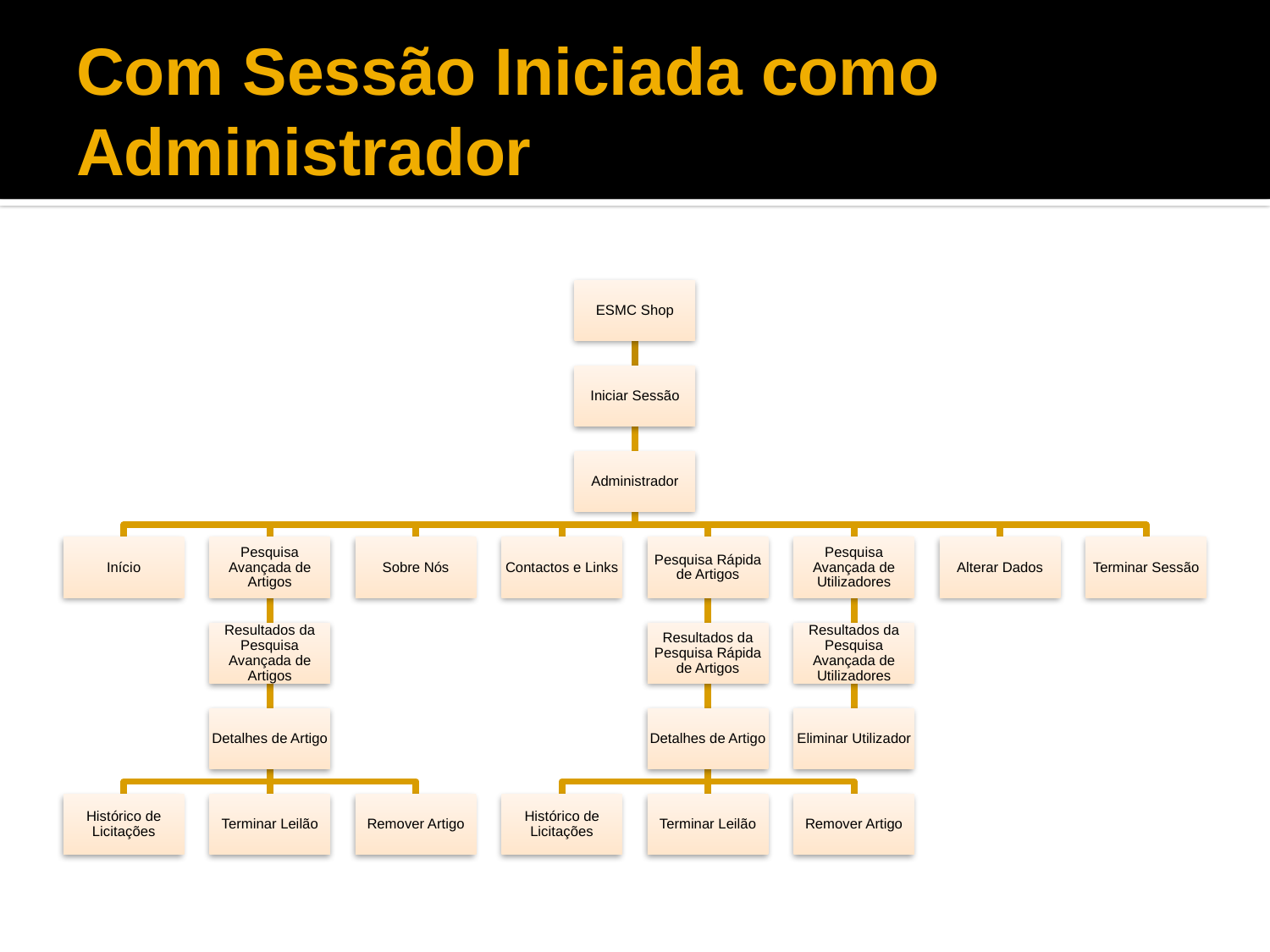

# Com Sessão Iniciada como Administrador
ESMC Shop
Iniciar Sessão
Administrador
Início
Pesquisa Avançada de Artigos
Resultados da Pesquisa Avançada de Artigos
Detalhes de Artigo
Histórico de Licitações
Terminar Leilão
Remover Artigo
Sobre Nós
Contactos e Links
Pesquisa Rápida de Artigos
Resultados da Pesquisa Rápida de Artigos
Detalhes de Artigo
Histórico de Licitações
Terminar Leilão
Remover Artigo
Pesquisa Avançada de Utilizadores
Resultados da Pesquisa Avançada de Utilizadores
Eliminar Utilizador
Alterar Dados
Terminar Sessão